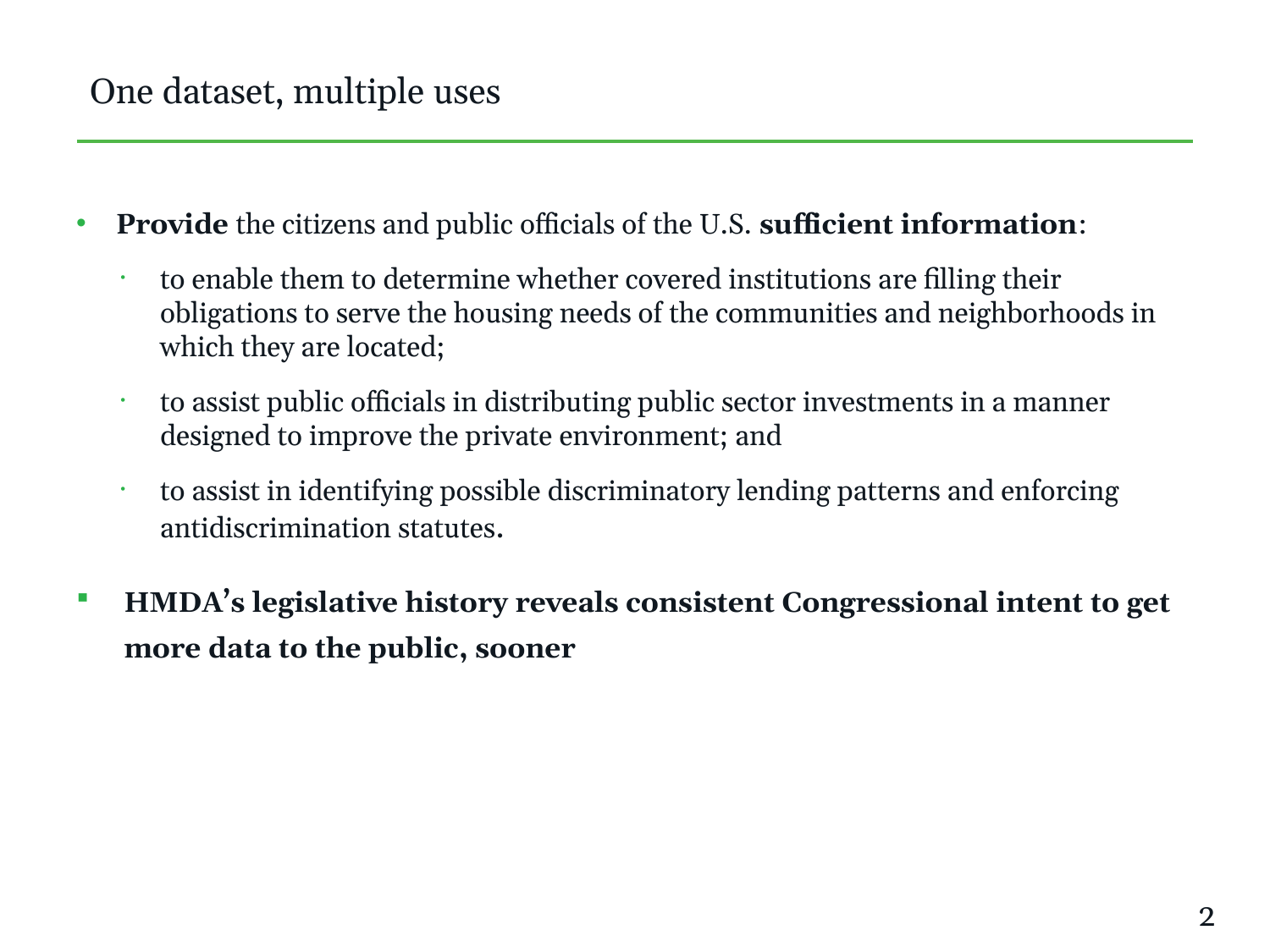

# One dataset, multiple uses
Provide the citizens and public officials of the U.S. sufficient information:
to enable them to determine whether covered institutions are filling their obligations to serve the housing needs of the communities and neighborhoods in which they are located;
to assist public officials in distributing public sector investments in a manner designed to improve the private environment; and
to assist in identifying possible discriminatory lending patterns and enforcing antidiscrimination statutes.
HMDA’s legislative history reveals consistent Congressional intent to get more data to the public, sooner